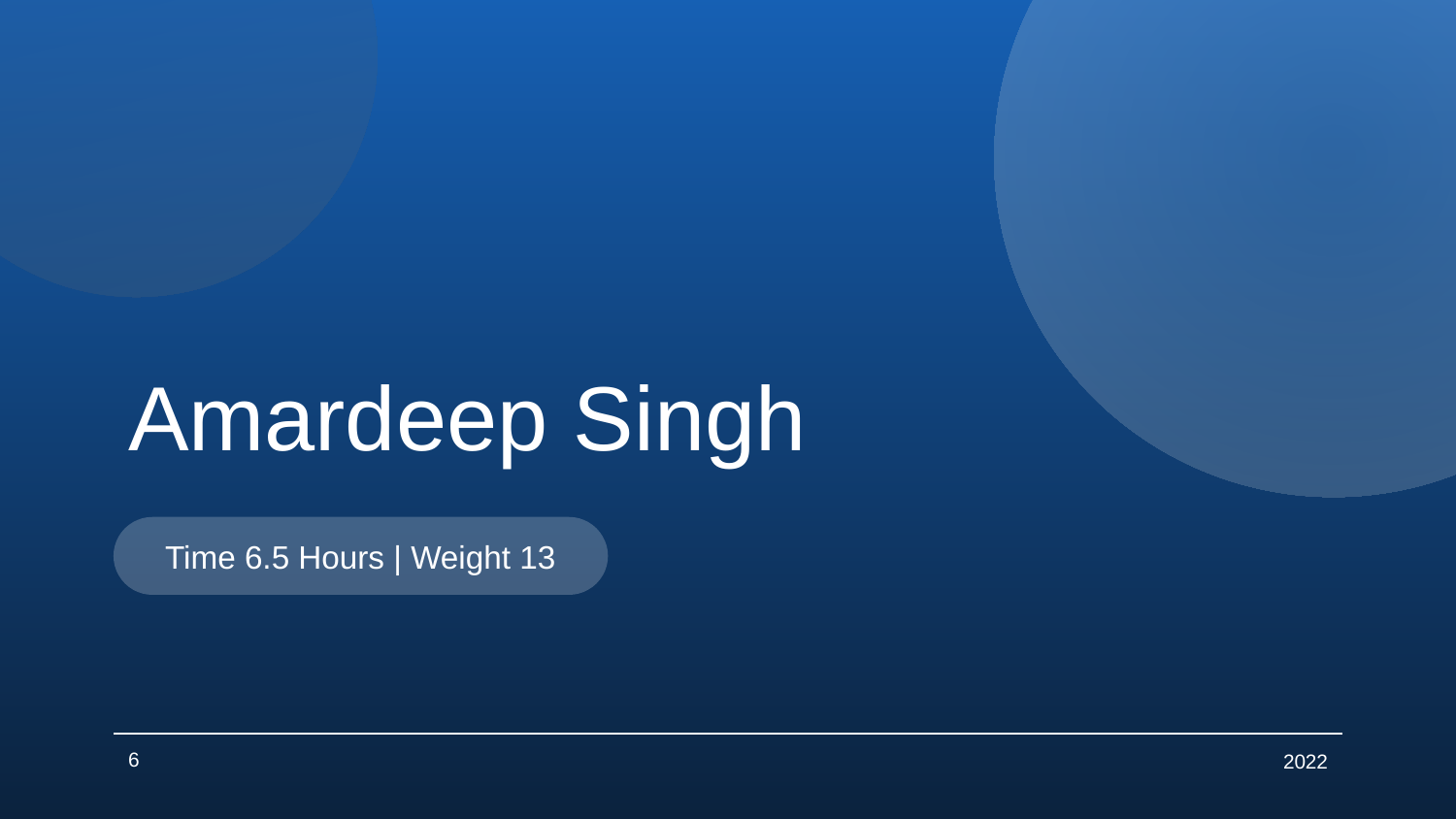

# Amardeep Singh

Time 6.5 Hours | Weight 13
6
2022